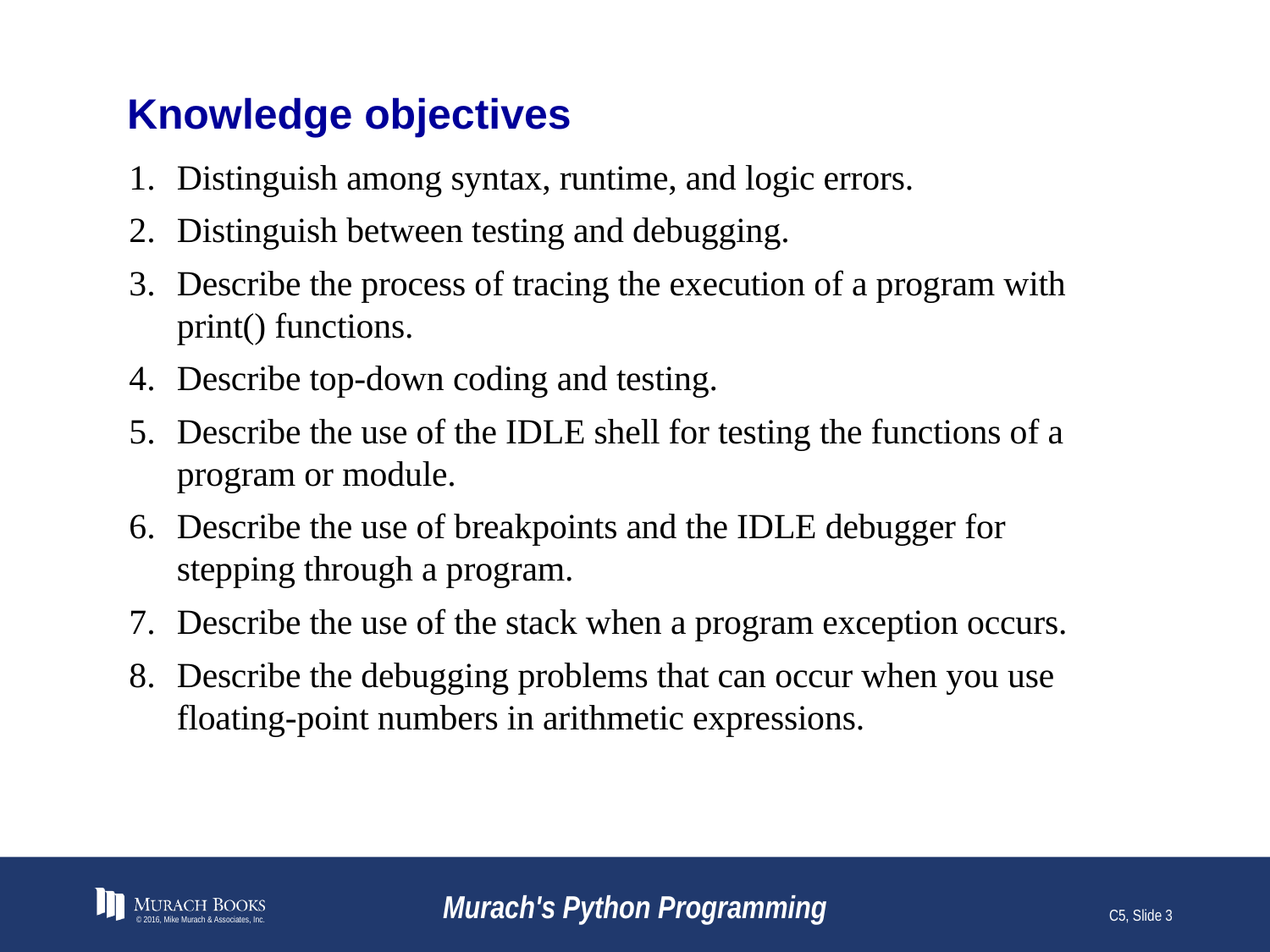

# Knowledge objectives
Distinguish among syntax, runtime, and logic errors.
Distinguish between testing and debugging.
Describe the process of tracing the execution of a program with print() functions.
Describe top-down coding and testing.
Describe the use of the IDLE shell for testing the functions of a program or module.
Describe the use of breakpoints and the IDLE debugger for stepping through a program.
Describe the use of the stack when a program exception occurs.
Describe the debugging problems that can occur when you use floating-point numbers in arithmetic expressions.

© 2016, Mike Murach & Associates, Inc.
Murach's Python Programming

C5, Slide 3